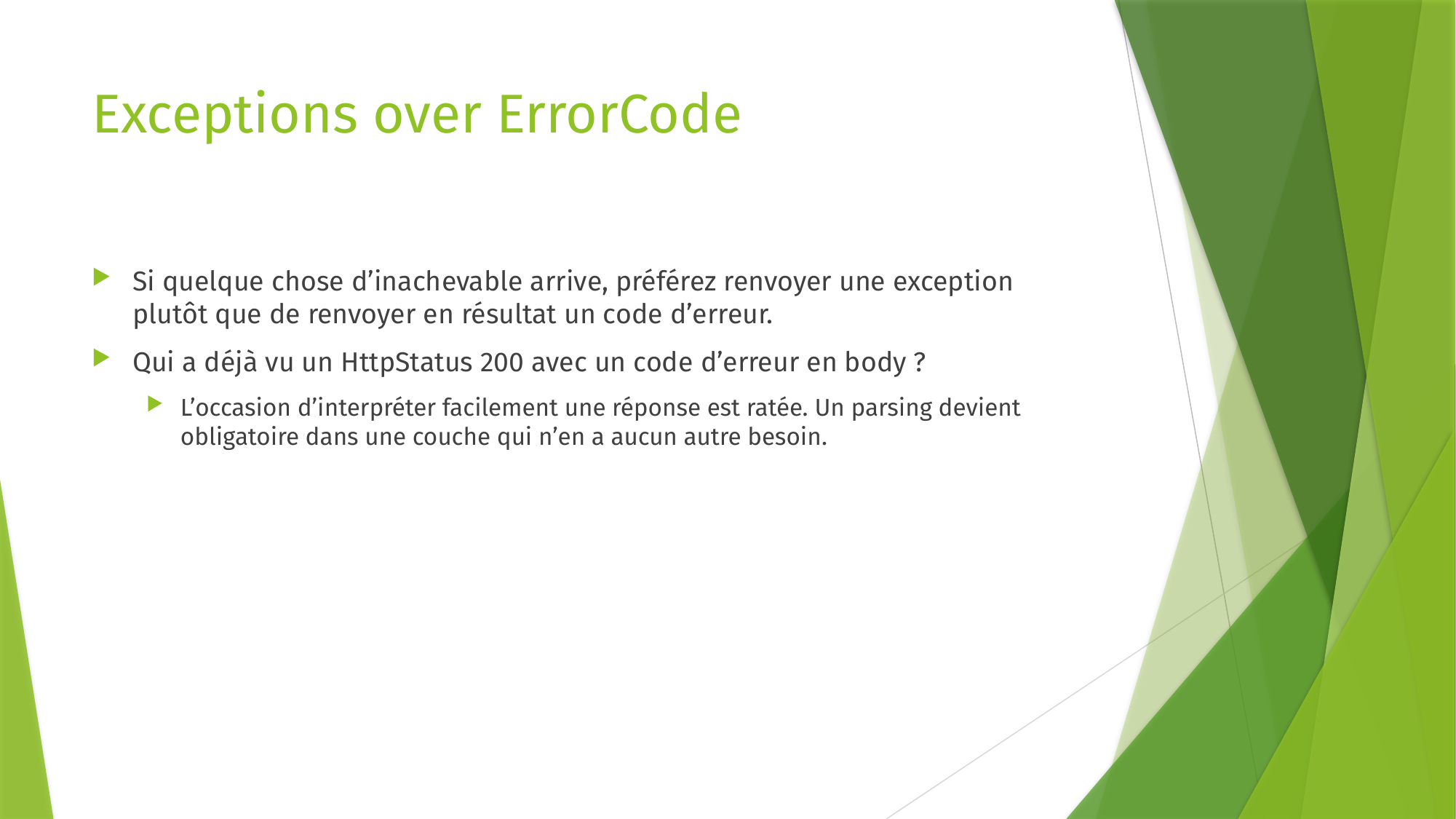

# Exceptions over ErrorCode
Si quelque chose d’inachevable arrive, préférez renvoyer une exception plutôt que de renvoyer en résultat un code d’erreur.
Qui a déjà vu un HttpStatus 200 avec un code d’erreur en body ?
L’occasion d’interpréter facilement une réponse est ratée. Un parsing devient obligatoire dans une couche qui n’en a aucun autre besoin.